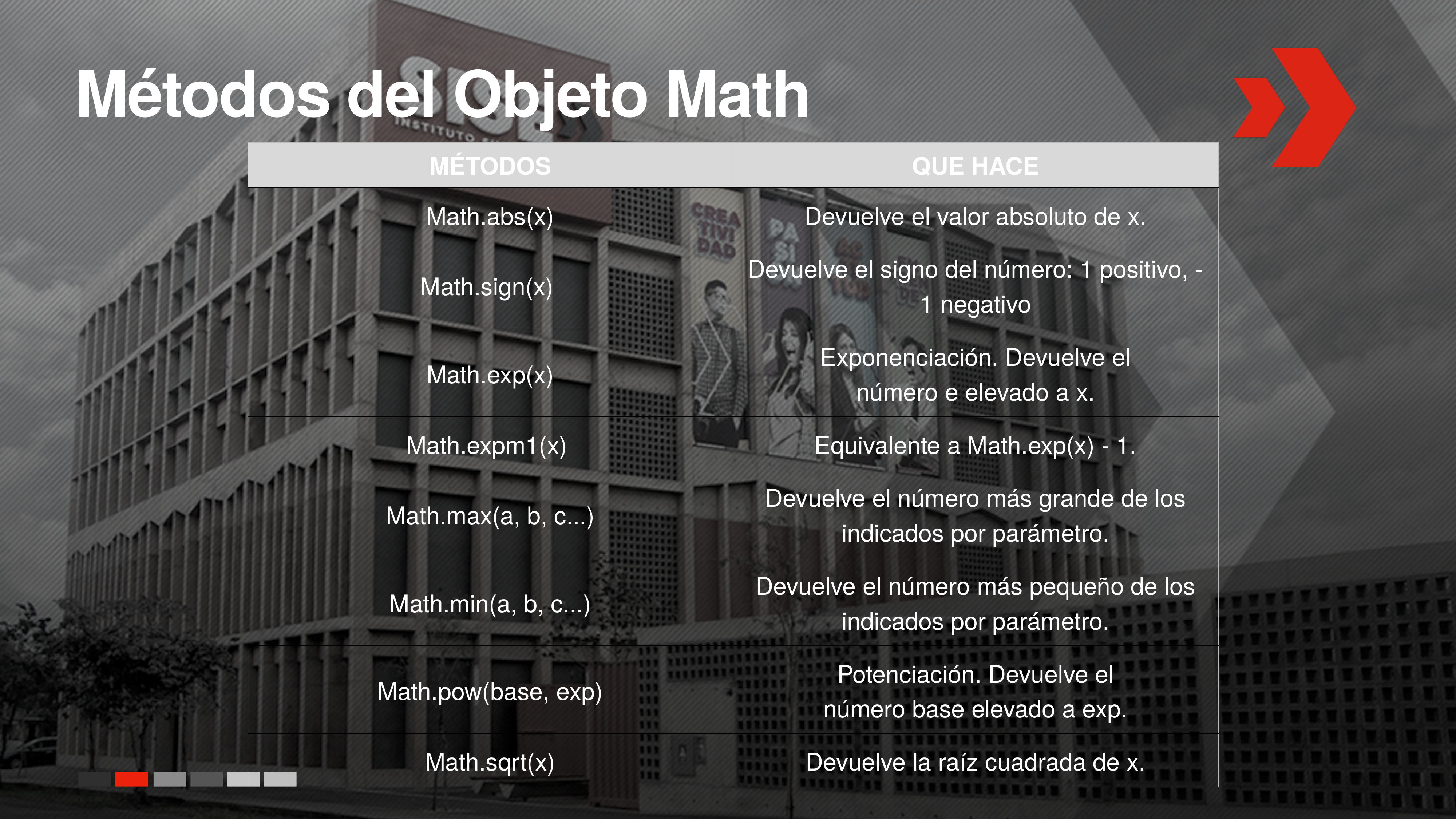

# Métodos del Objeto Math
| MÉTODOS | QUE HACE |
| --- | --- |
| Math.abs(x) | Devuelve el valor absoluto de x. |
| Math.sign(x) | Devuelve el signo del número: 1 positivo, -1 negativo |
| Math.exp(x) | Exponenciación. Devuelve el número e elevado a x. |
| Math.expm1(x) | Equivalente a Math.exp(x) - 1. |
| Math.max(a, b, c...) | Devuelve el número más grande de los indicados por parámetro. |
| Math.min(a, b, c...) | Devuelve el número más pequeño de los indicados por parámetro. |
| Math.pow(base, exp) | Potenciación. Devuelve el número base elevado a exp. |
| Math.sqrt(x) | Devuelve la raíz cuadrada de x. |